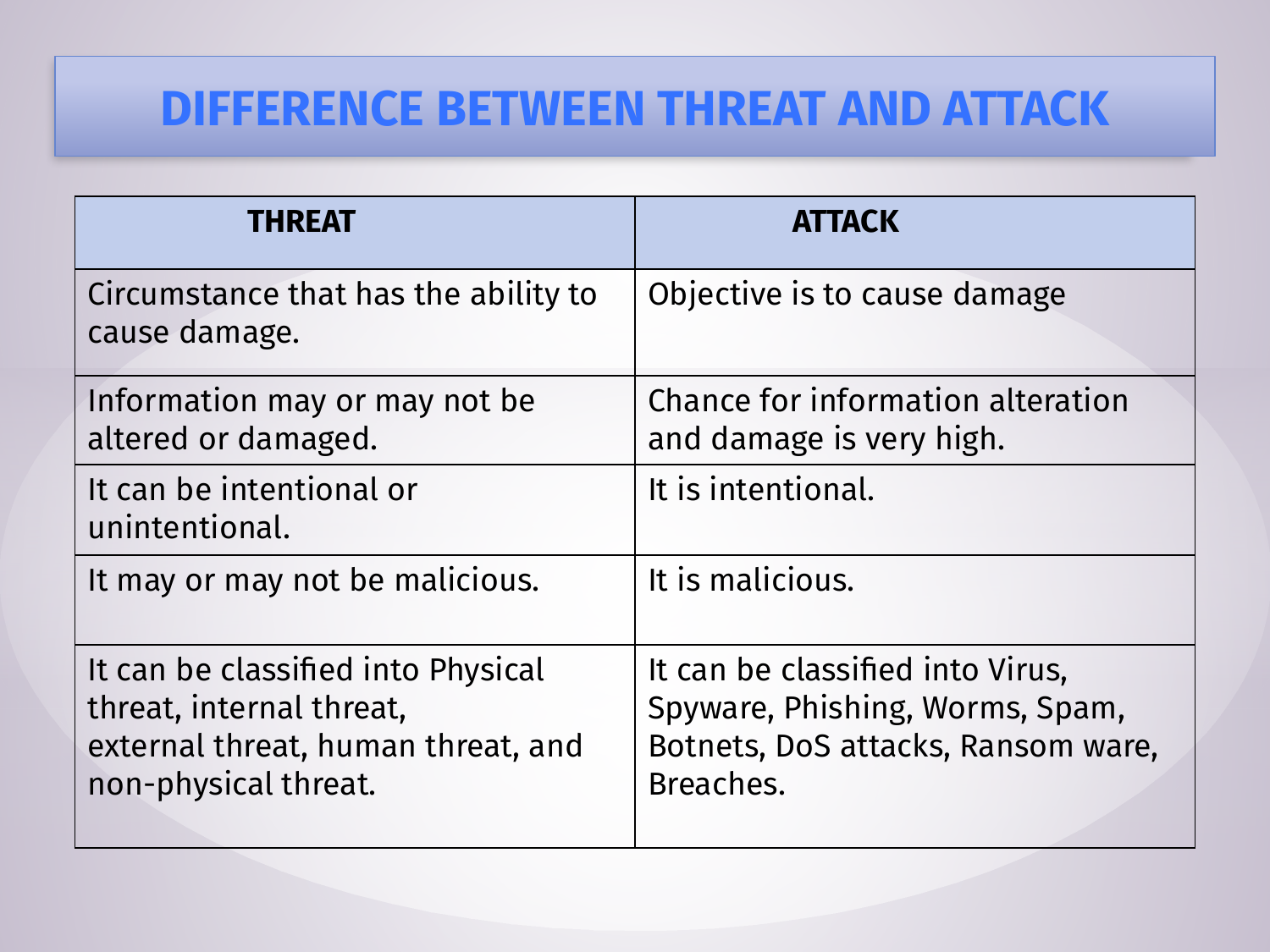

# DIFFERENCE BETWEEN THREAT AND ATTACK
| THREAT | ATTACK |
| --- | --- |
| Circumstance that has the ability to cause damage. | Objective is to cause damage |
| Information may or may not be altered or damaged. | Chance for information alteration and damage is very high. |
| It can be intentional or unintentional. | It is intentional. |
| It may or may not be malicious. | It is malicious. |
| It can be classified into Physical threat, internal threat, external threat, human threat, and non-physical threat. | It can be classified into Virus, Spyware, Phishing, Worms, Spam,  Botnets, DoS attacks, Ransom ware, Breaches. |